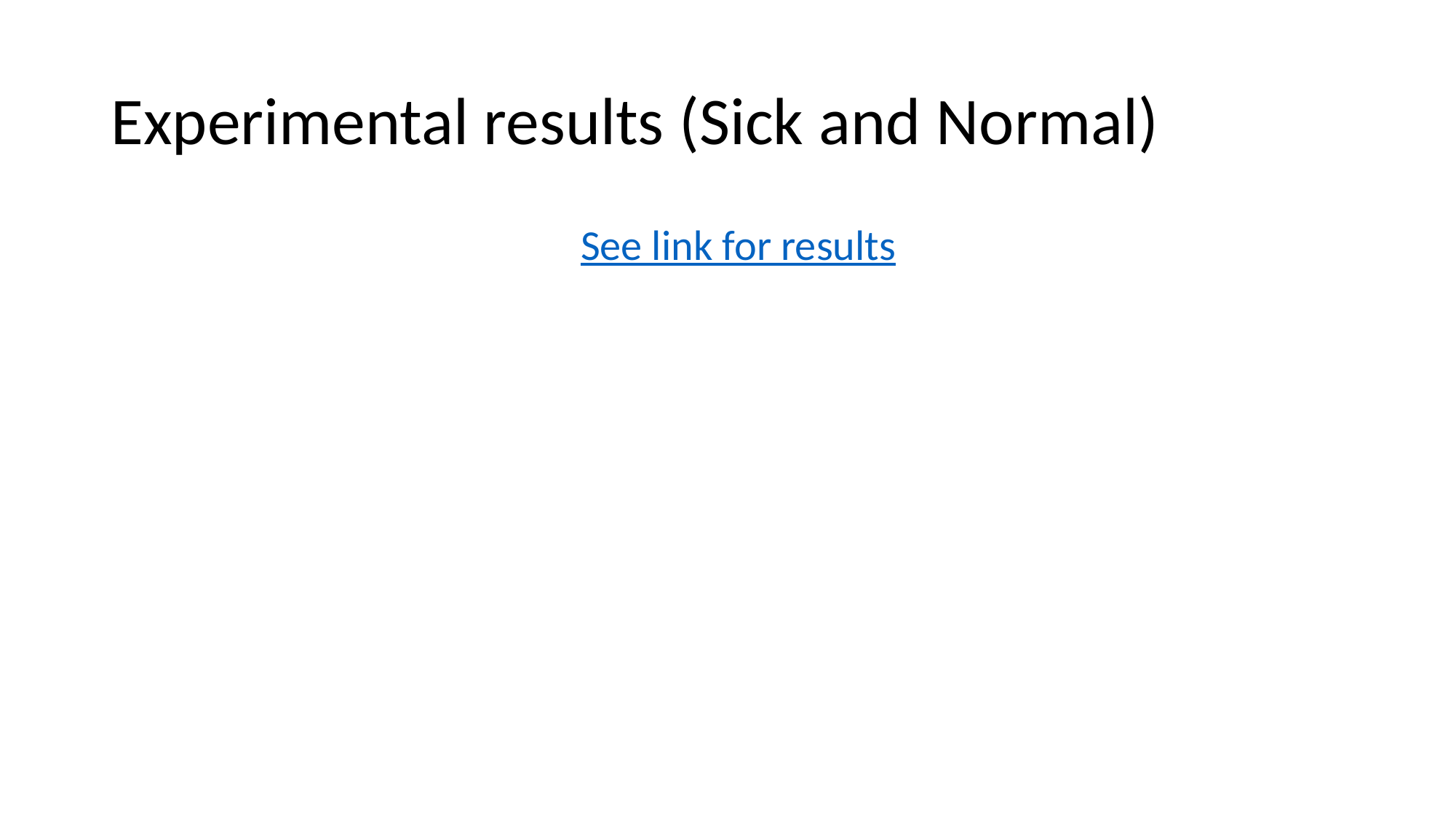

# Experimental results (Sick and Normal)
See link for results